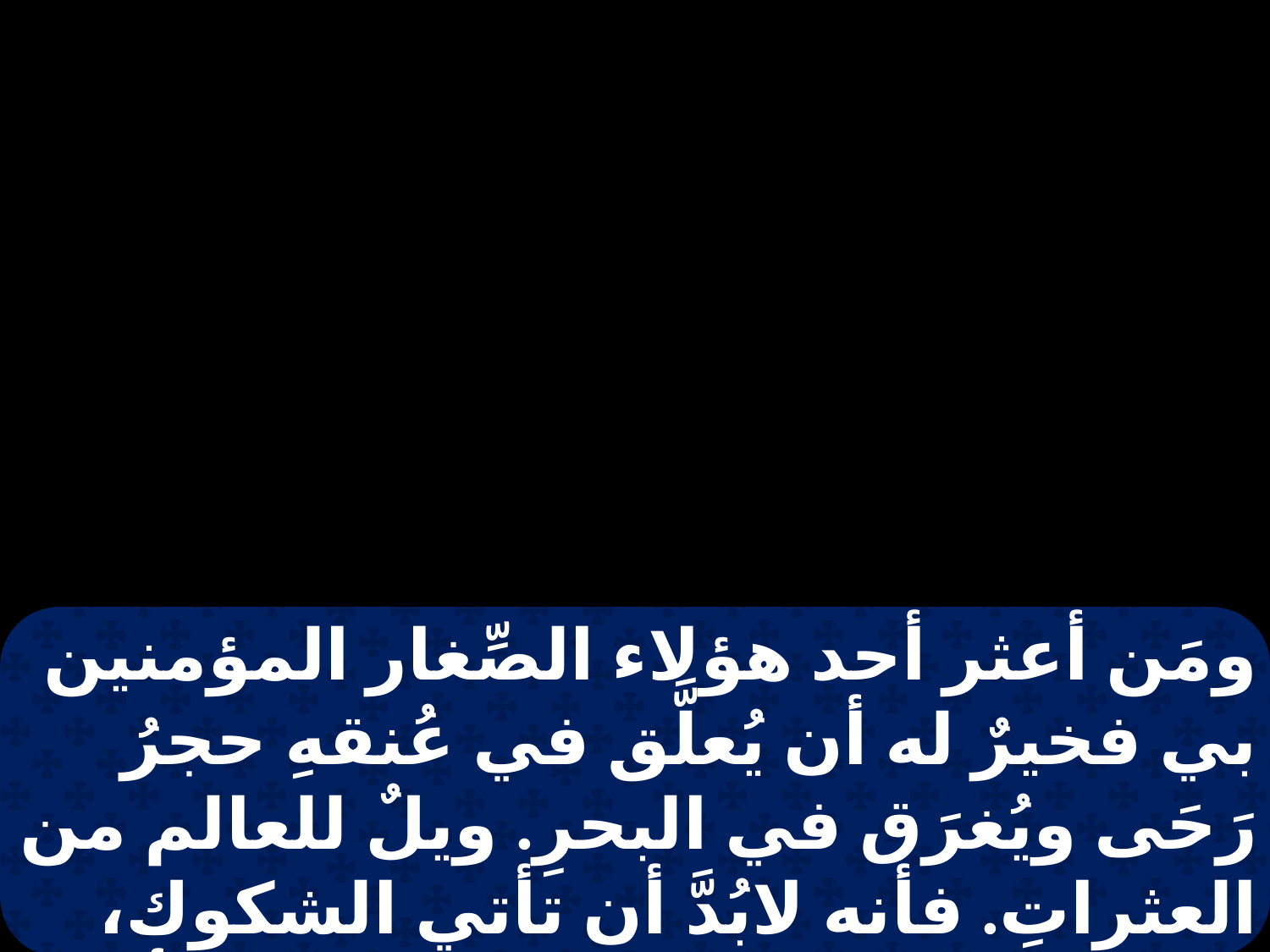

ومَن أعثر أحد هؤلاء الصِّغار المؤمنين بي فخيرٌ له أن يُعلَّق في عُنقهِ حجرُ رَحَى ويُغرَق في البحرِ. ويلٌ للعالم من العثراتِ. فأنه لابُدَّ أن تأتي الشكوك، ولكن ويلٌ لذلك الإنسانِ الذي به تأتي العثرة.